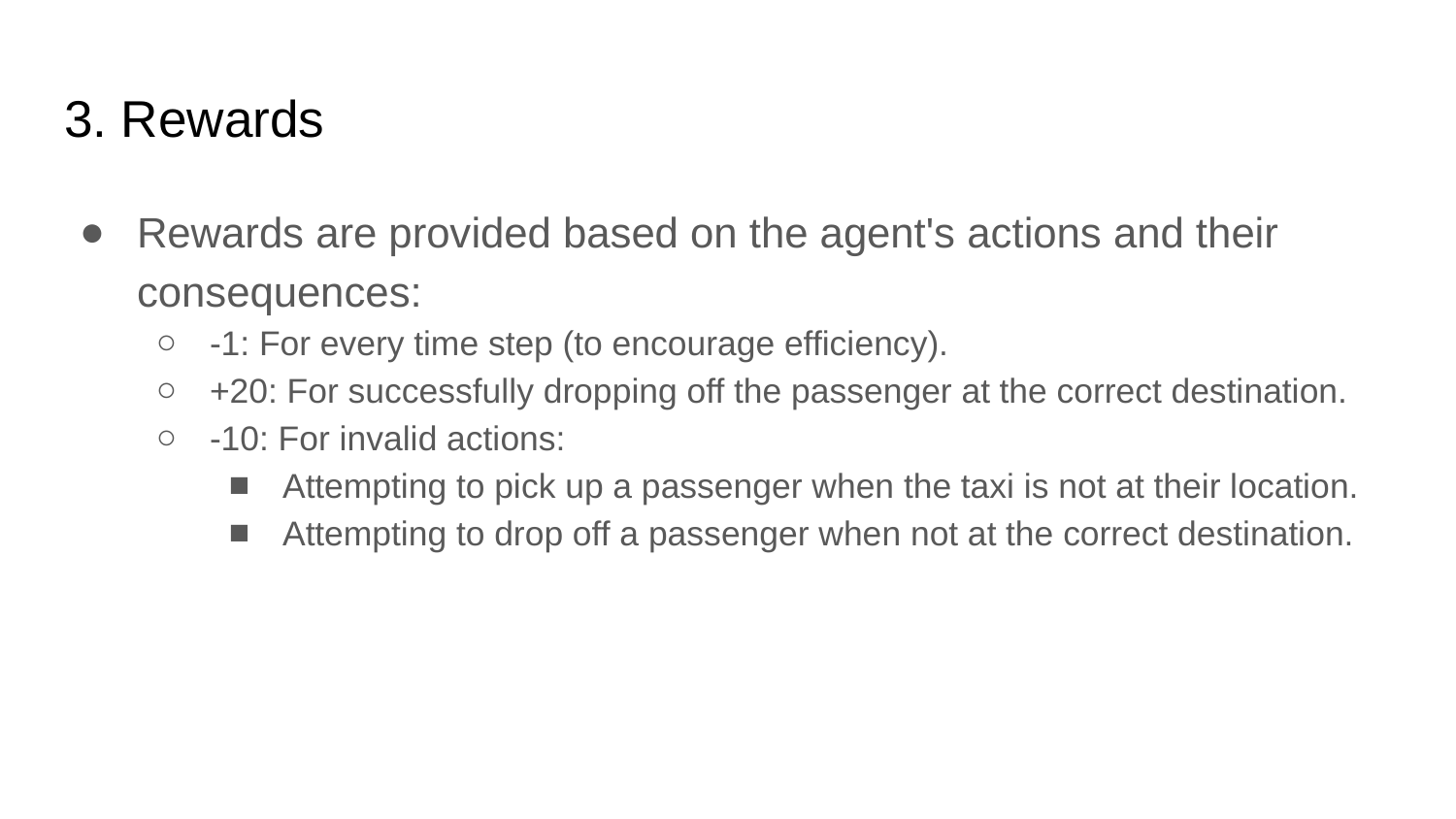

# 3. Rewards
Rewards are provided based on the agent's actions and their consequences:
-1: For every time step (to encourage efficiency).
+20: For successfully dropping off the passenger at the correct destination.
-10: For invalid actions:
Attempting to pick up a passenger when the taxi is not at their location.
Attempting to drop off a passenger when not at the correct destination.